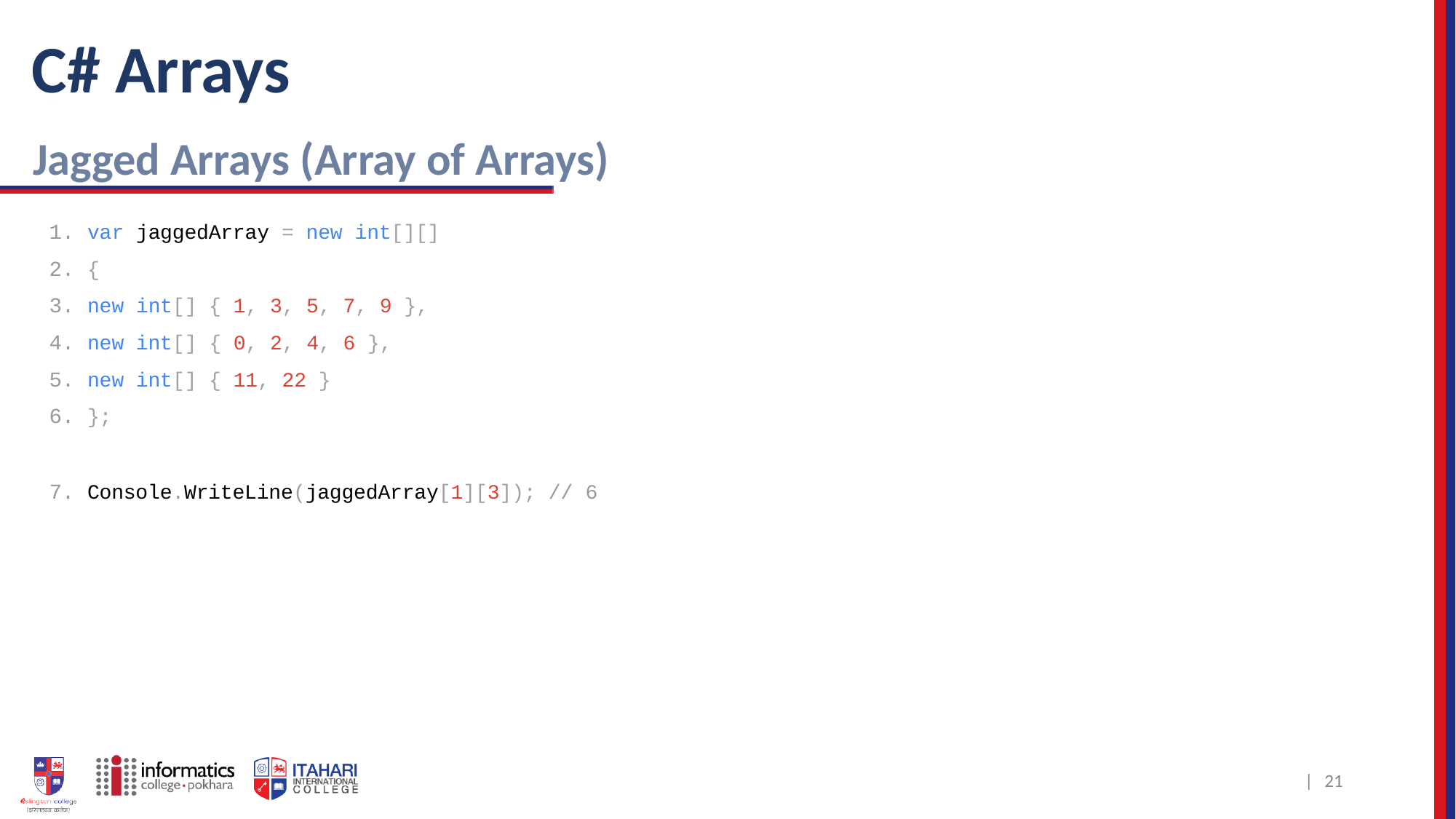

# C# Arrays
Jagged Arrays (Array of Arrays)
1. var jaggedArray = new int[][]
2. {
3. new int[] { 1, 3, 5, 7, 9 },
4. new int[] { 0, 2, 4, 6 },
5. new int[] { 11, 22 }
6. };

7. Console.WriteLine(jaggedArray[1][3]); // 6
| 21